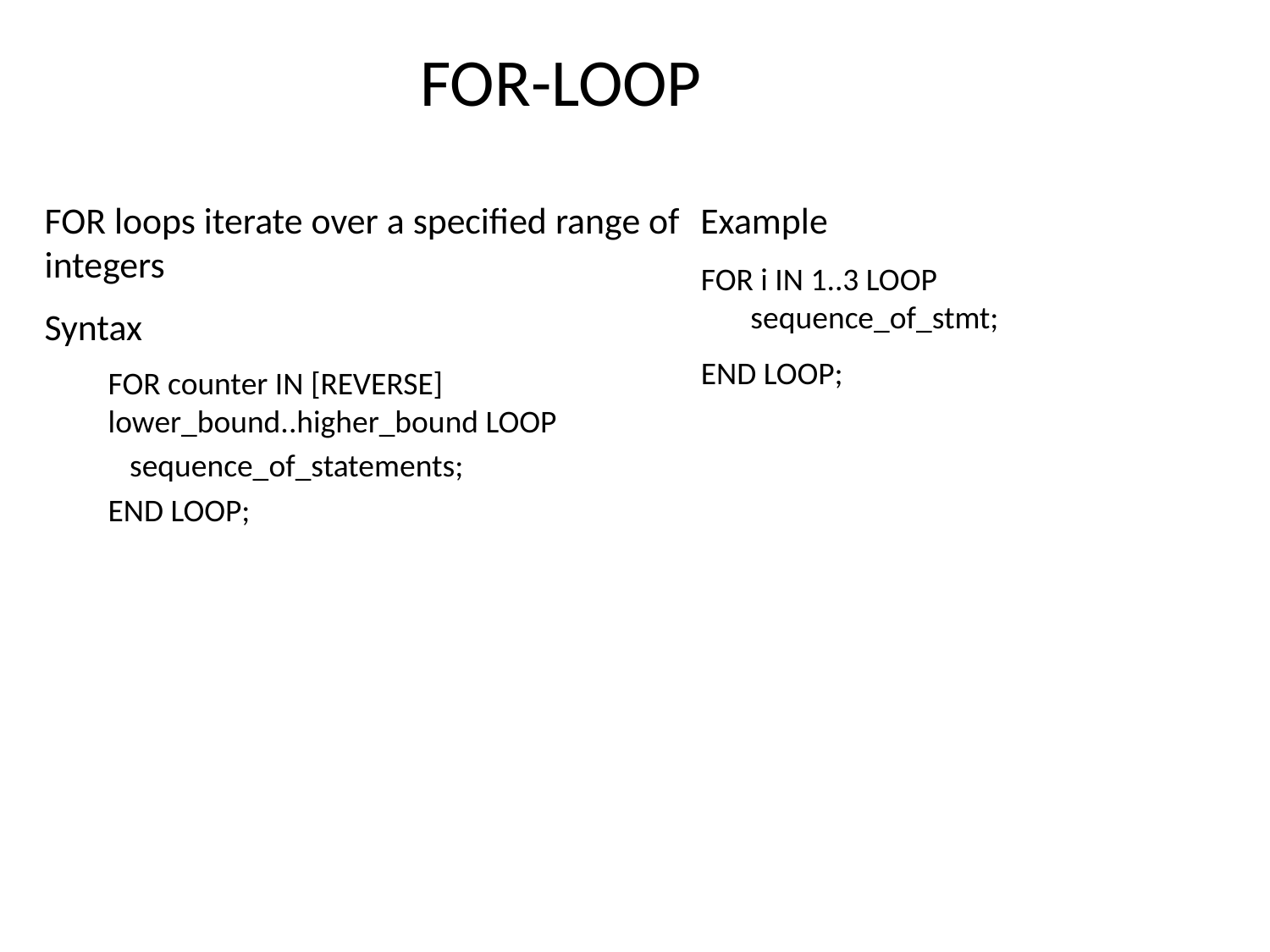

FOR-LOOP
FOR loops iterate over a specified range of integers
Syntax
FOR counter IN [REVERSE] lower_bound..higher_bound LOOP
   sequence_of_statements;
END LOOP;
Example
FOR i IN 1..3 LOOP sequence_of_stmt;
END LOOP;